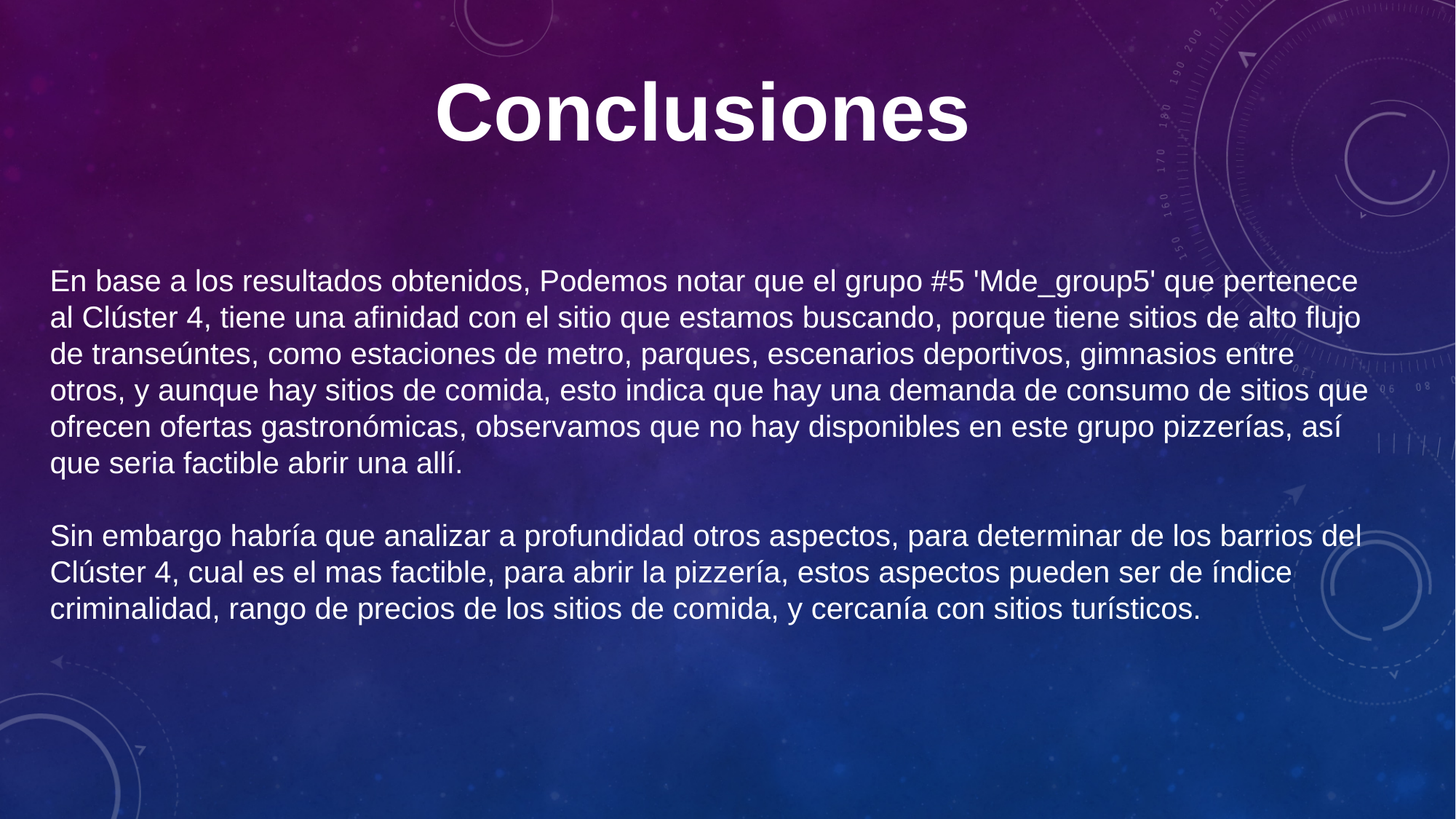

Conclusiones
En base a los resultados obtenidos, Podemos notar que el grupo #5 'Mde_group5' que pertenece al Clúster 4, tiene una afinidad con el sitio que estamos buscando, porque tiene sitios de alto flujo de transeúntes, como estaciones de metro, parques, escenarios deportivos, gimnasios entre otros, y aunque hay sitios de comida, esto indica que hay una demanda de consumo de sitios que ofrecen ofertas gastronómicas, observamos que no hay disponibles en este grupo pizzerías, así que seria factible abrir una allí.

Sin embargo habría que analizar a profundidad otros aspectos, para determinar de los barrios del Clúster 4, cual es el mas factible, para abrir la pizzería, estos aspectos pueden ser de índice criminalidad, rango de precios de los sitios de comida, y cercanía con sitios turísticos.